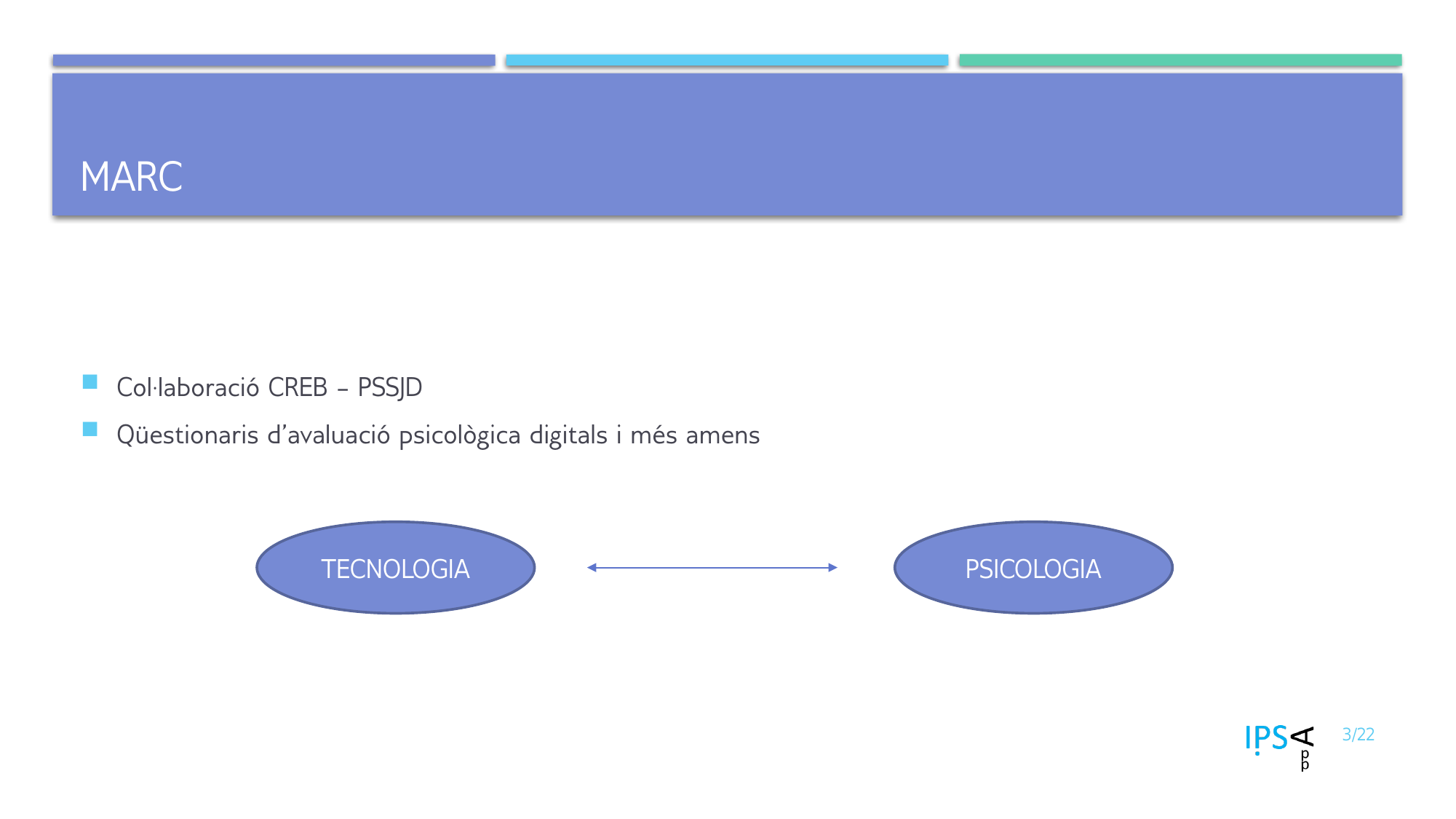

# MARC
Col·laboració CREB – PSSJD
Qüestionaris d’avaluació psicològica digitals i més amens

TECNOLOGIA
PSICOLOGIA
3/22